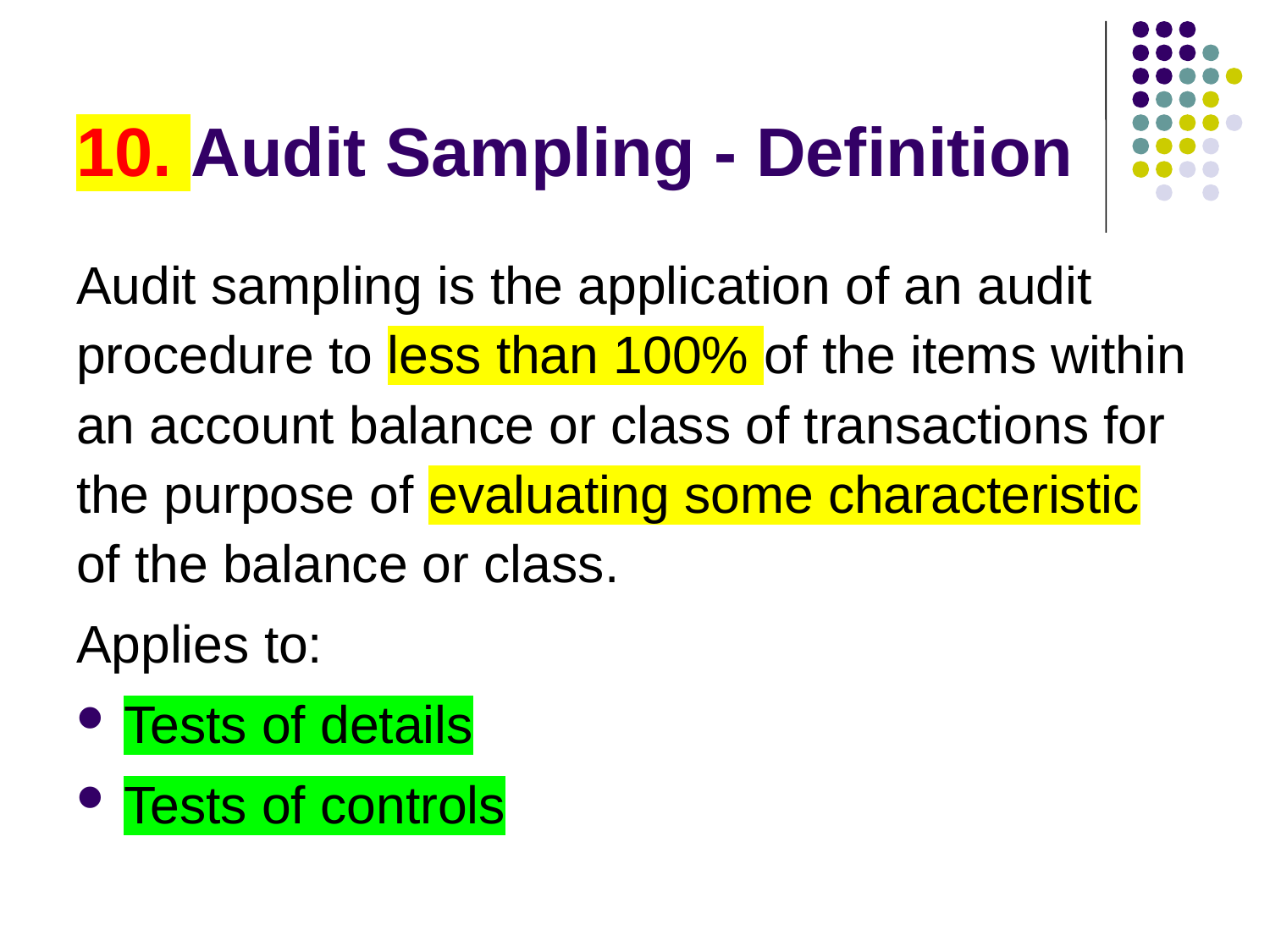

# 10. Audit Sampling - Definition
Audit sampling is the application of an audit procedure to less than 100% of the items within an account balance or class of transactions for the purpose of evaluating some characteristic of the balance or class.
Applies to:
Tests of details
Tests of controls